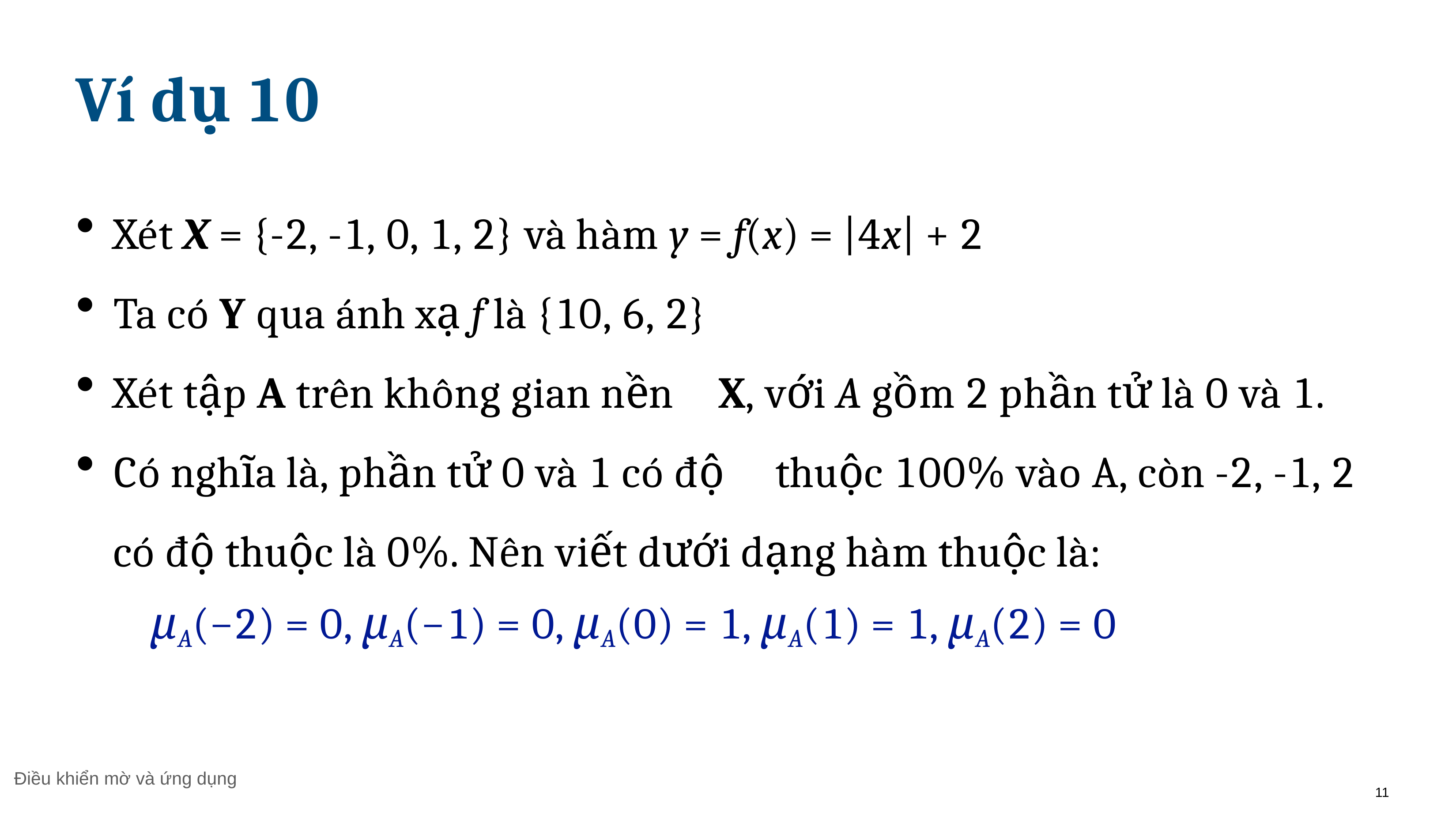

# Ví dụ 10
Xét X = {-2, -1, 0, 1, 2} và hàm y = f(x) = |4x| + 2
Ta có Y qua ánh xạ f là {10, 6, 2}
Xét tập A trên không gian nền	 X, với A gồm 2 phần tử là 0 và 1.
Có nghı̃a là, phần tử 0 và 1 có độ	thuộc 100% vào A, còn -2, -1, 2 có độ thuộc là 0%. Nên viết dưới dạng hàm thuộc là:
μA(−2) = 0, μA(−1) = 0, μA(0) = 1, μA(1) = 1, μA(2) = 0
Điều khiển mờ và ứng dụng
11